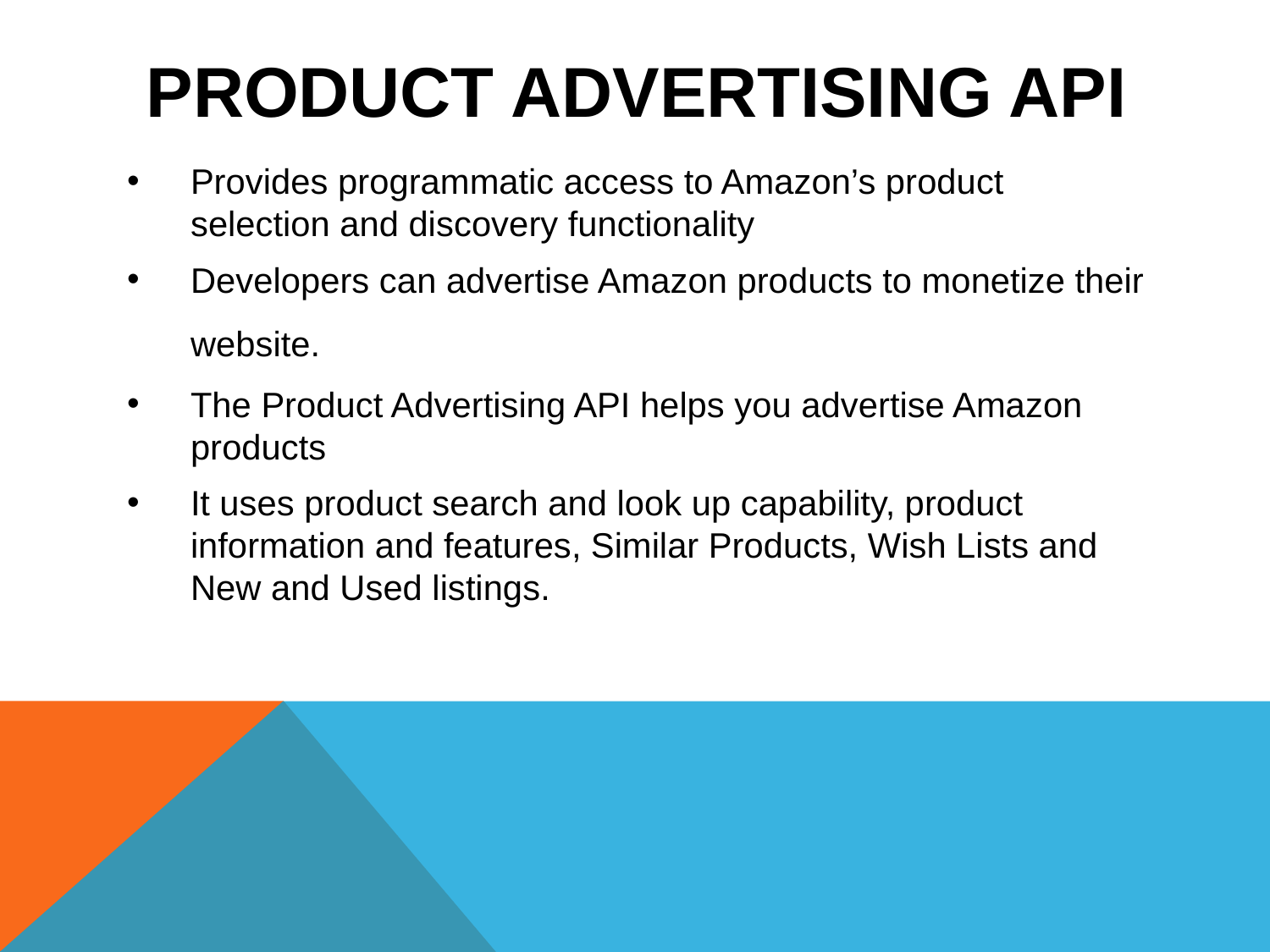

# Product Advertising API
Provides programmatic access to Amazon’s product selection and discovery functionality
Developers can advertise Amazon products to monetize their website.
The Product Advertising API helps you advertise Amazon products
It uses product search and look up capability, product information and features, Similar Products, Wish Lists and New and Used listings.